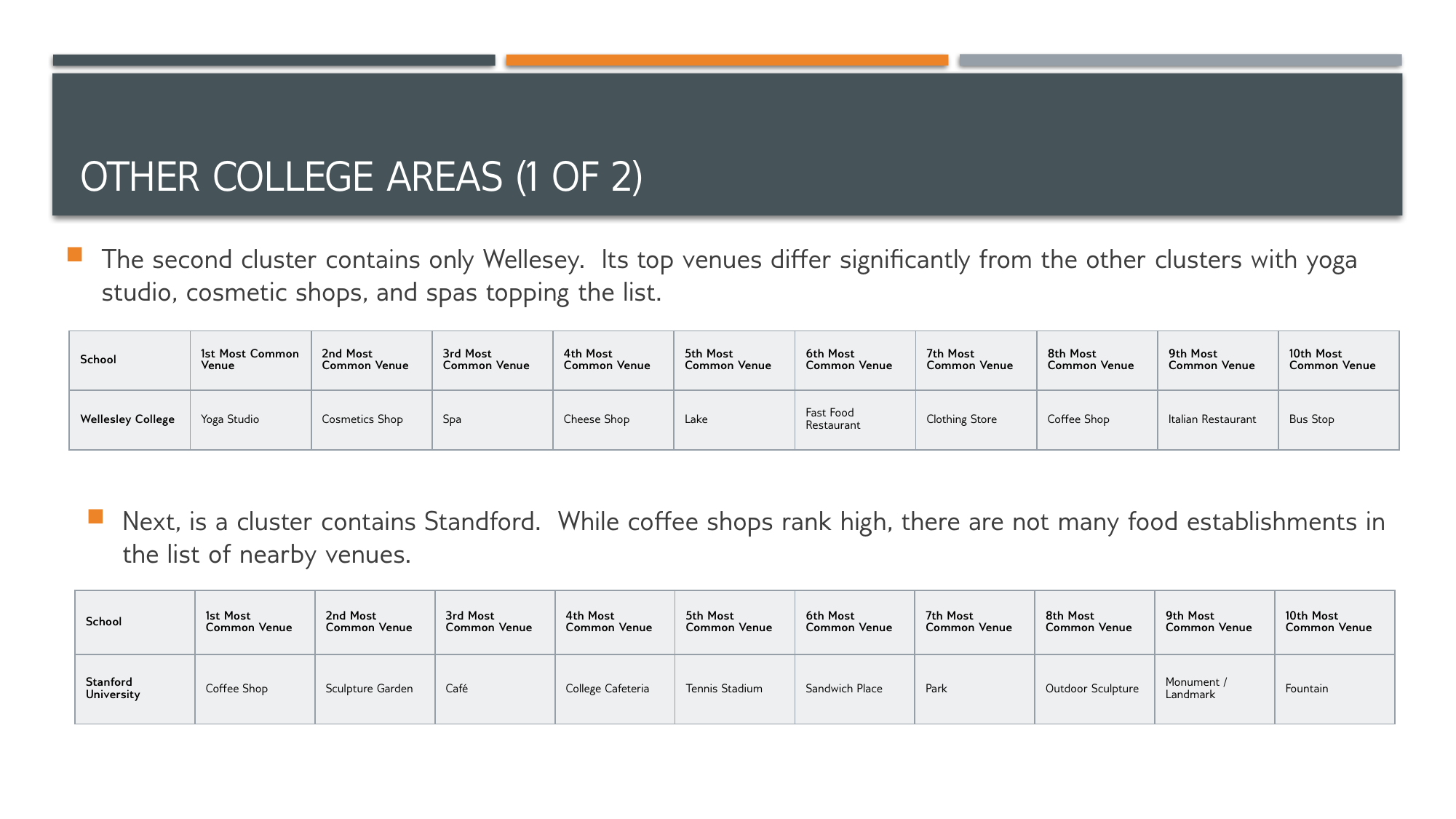

# Other college areas (1 of 2)
The second cluster contains only Wellesey.  Its top venues differ significantly from the other clusters with yoga studio, cosmetic shops, and spas topping the list.
| School | 1st Most Common Venue | 2nd Most Common Venue | 3rd Most Common Venue | 4th Most Common Venue | 5th Most Common Venue | 6th Most Common Venue | 7th Most Common Venue | 8th Most Common Venue | 9th Most Common Venue | 10th Most Common Venue |
| --- | --- | --- | --- | --- | --- | --- | --- | --- | --- | --- |
| Wellesley College | Yoga Studio | Cosmetics Shop | Spa | Cheese Shop | Lake | Fast Food Restaurant | Clothing Store | Coffee Shop | Italian Restaurant | Bus Stop |
Next, is a cluster contains Standford.  While coffee shops rank high, there are not many food establishments in the list of nearby venues.
| School | 1st Most Common Venue | 2nd Most Common Venue | 3rd Most Common Venue | 4th Most Common Venue | 5th Most Common Venue | 6th Most Common Venue | 7th Most Common Venue | 8th Most Common Venue | 9th Most Common Venue | 10th Most Common Venue |
| --- | --- | --- | --- | --- | --- | --- | --- | --- | --- | --- |
| Stanford University | Coffee Shop | Sculpture Garden | Café | College Cafeteria | Tennis Stadium | Sandwich Place | Park | Outdoor Sculpture | Monument / Landmark | Fountain |